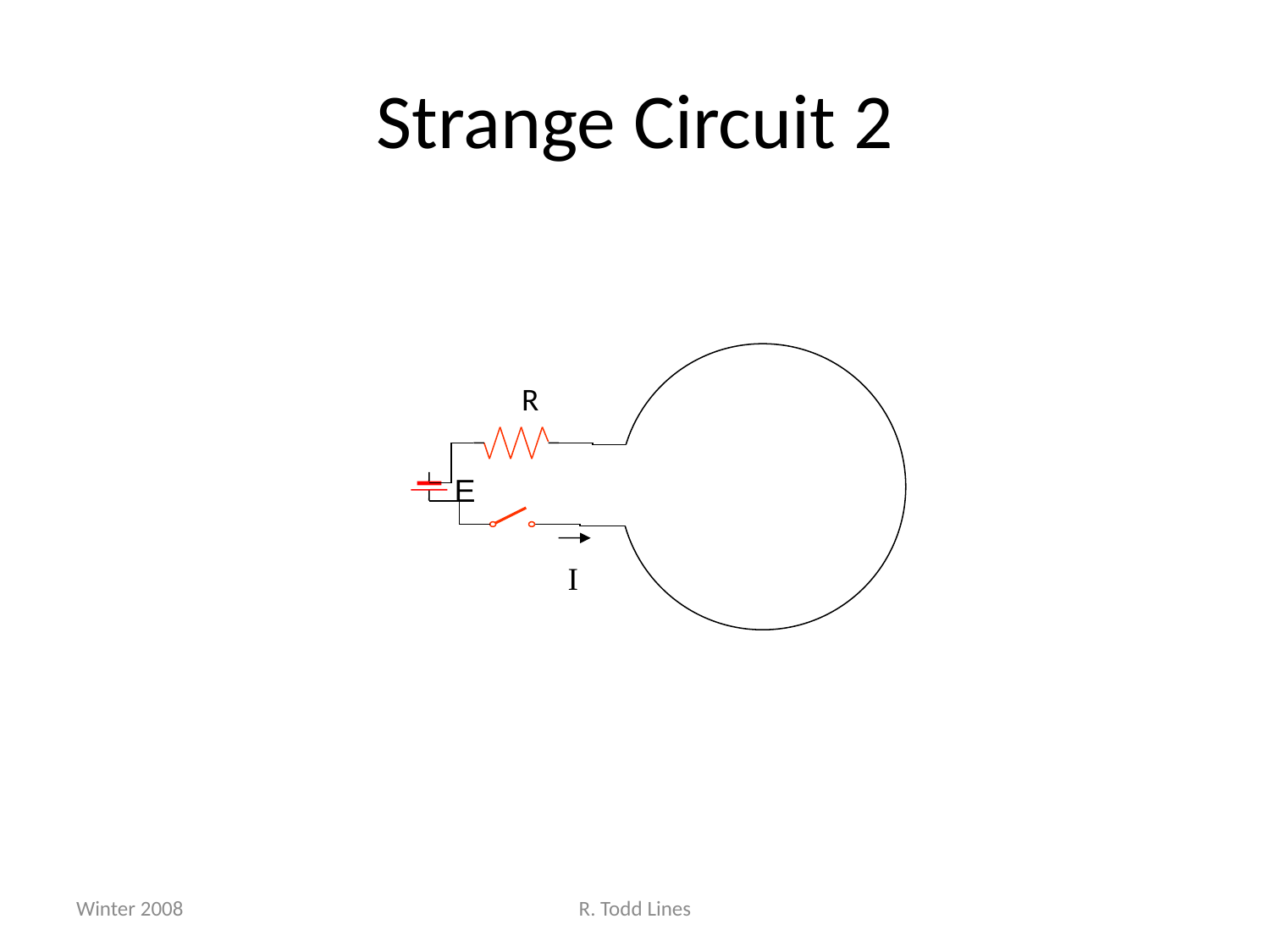

# Strange Circuit 2

R

E

I
Winter 2008
R. Todd Lines